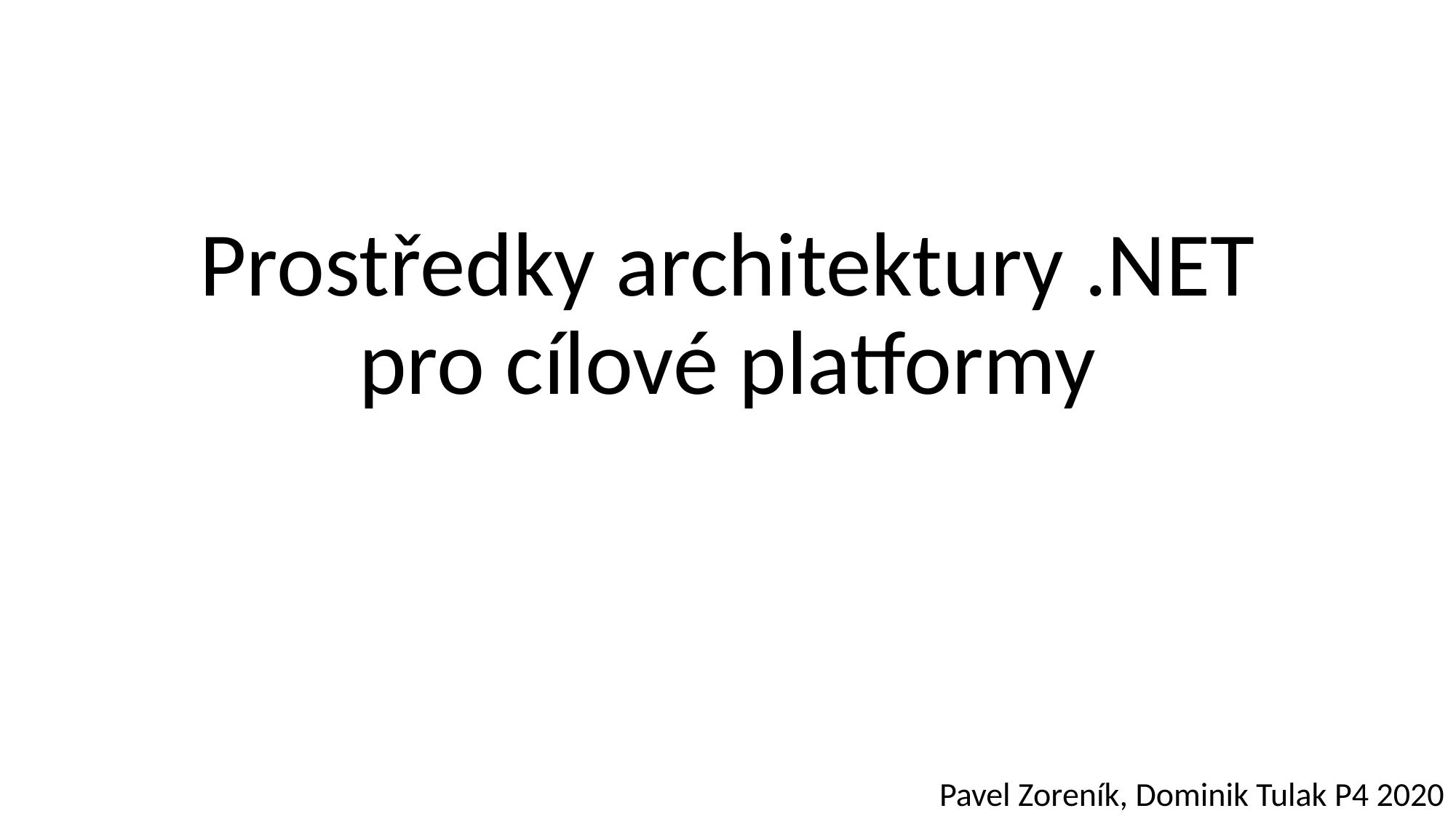

# Prostředky architektury .NET pro cílové platformy
Pavel Zoreník, Dominik Tulak P4 2020